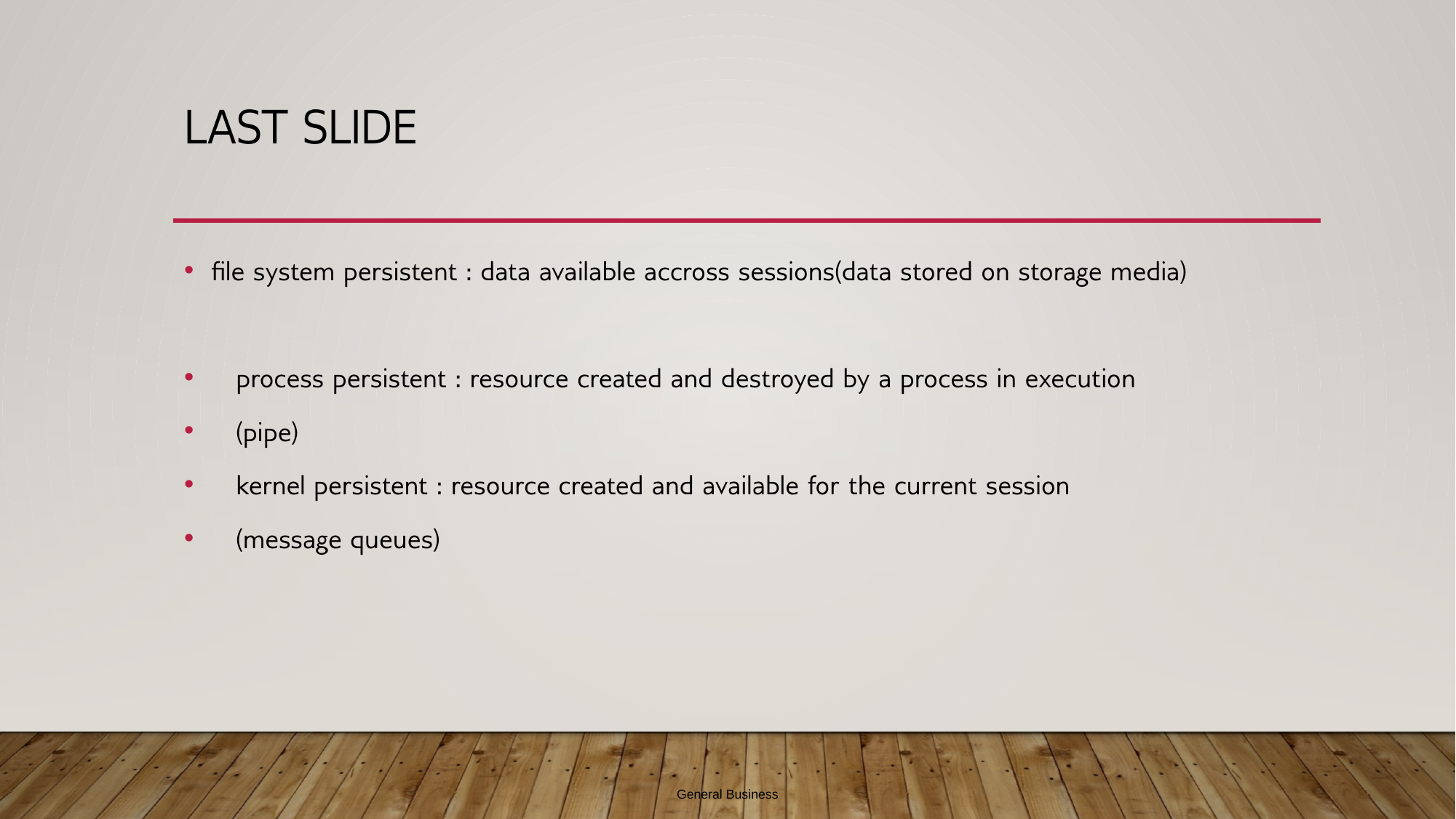

# Last slide
file system persistent : data available accross sessions(data stored on storage media)

   process persistent : resource created and destroyed by a process in execution
   (pipe)
   kernel persistent : resource created and available for the current session
   (message queues)